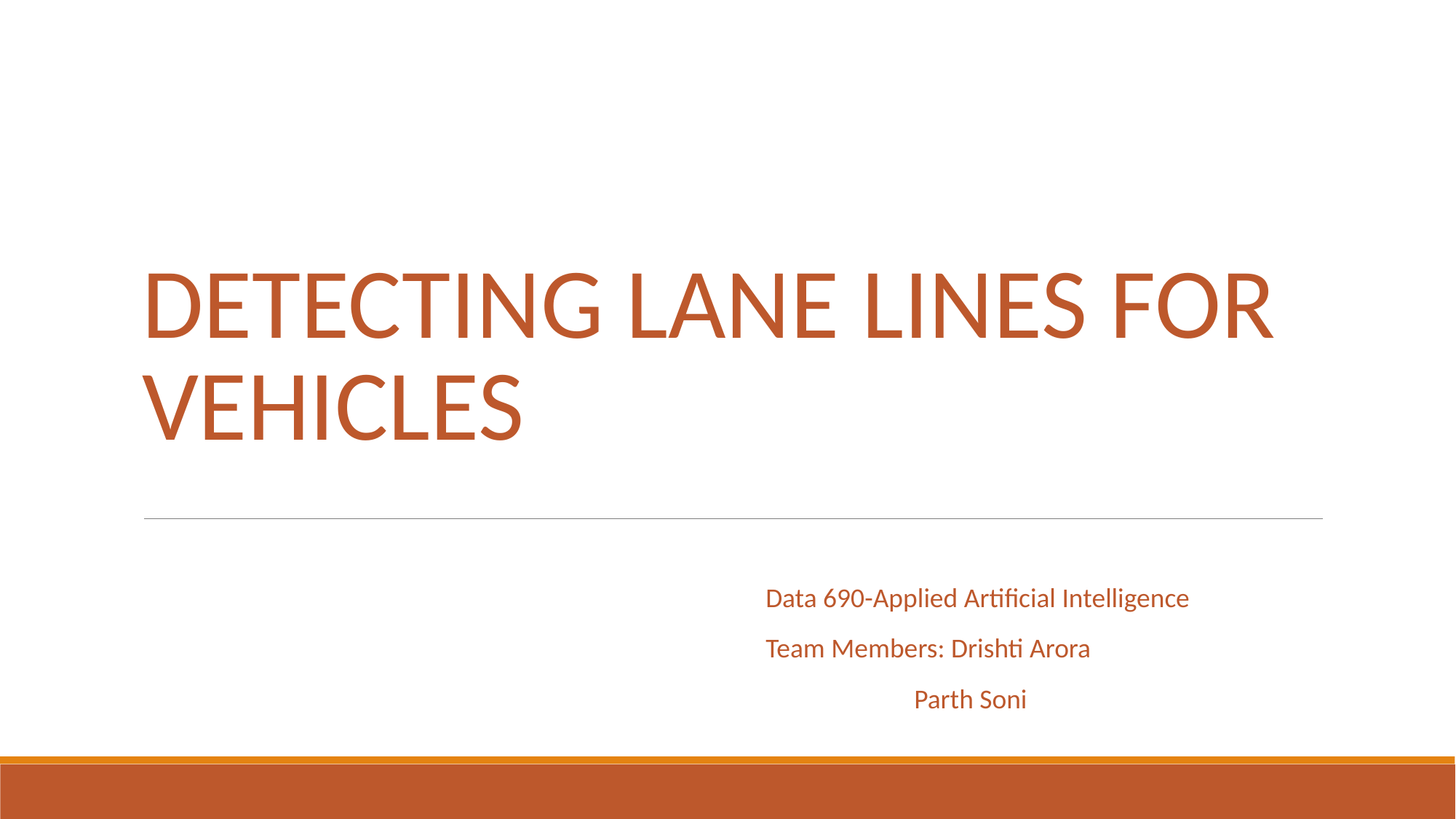

# DETECTING LANE LINES FOR VEHICLES
Data 690-Applied Artificial Intelligence
Team Members: Drishti Arora
                        Parth Soni